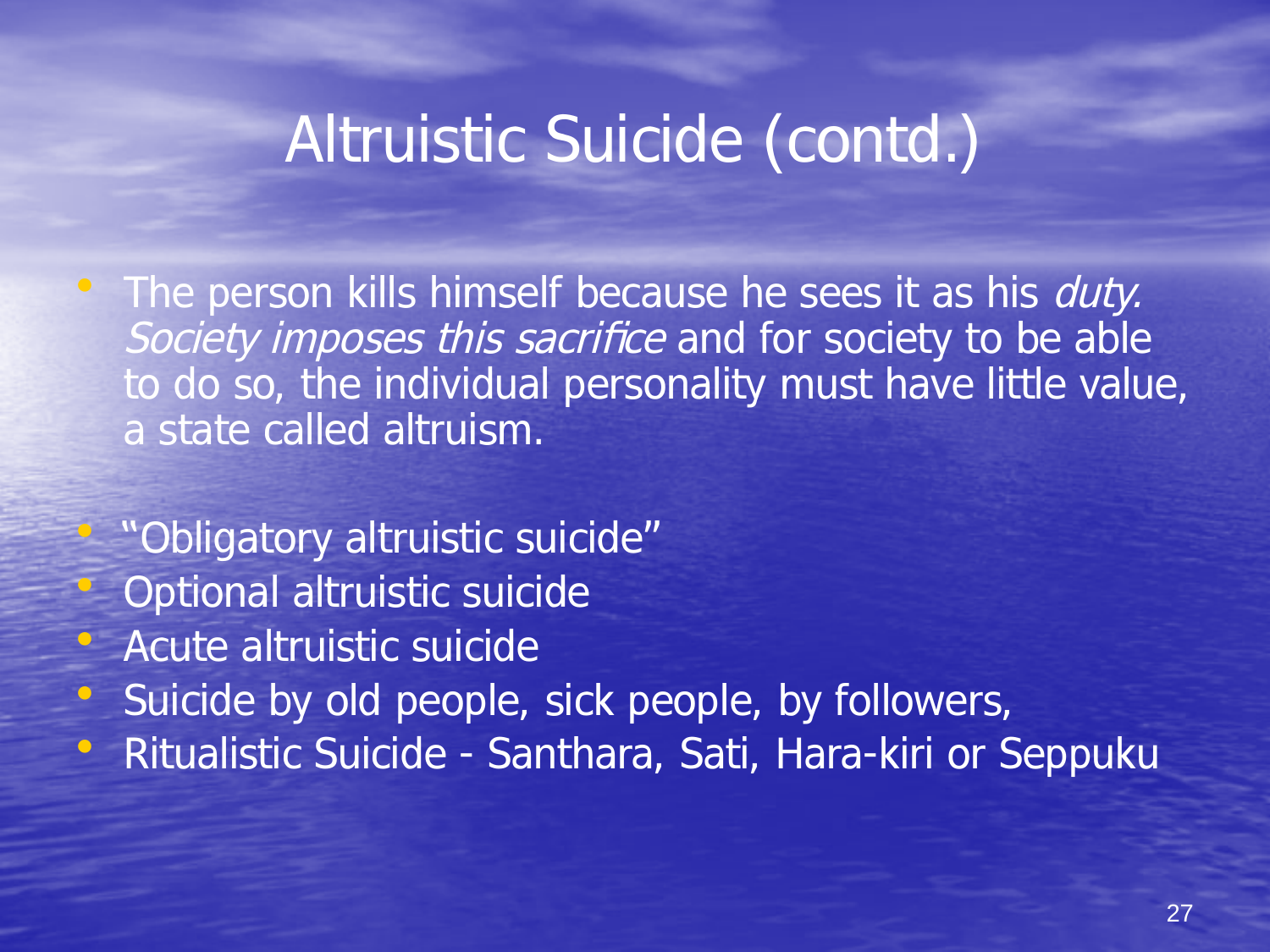

# Altruistic Suicide (contd.)
The person kills himself because he sees it as his duty. Society imposes this sacrifice and for society to be able to do so, the individual personality must have little value, a state called altruism.

“Obligatory altruistic suicide”
Optional altruistic suicide
Acute altruistic suicide
Suicide by old people, sick people, by followers,
Ritualistic Suicide - Santhara, Sati, Hara-kiri or Seppuku
27